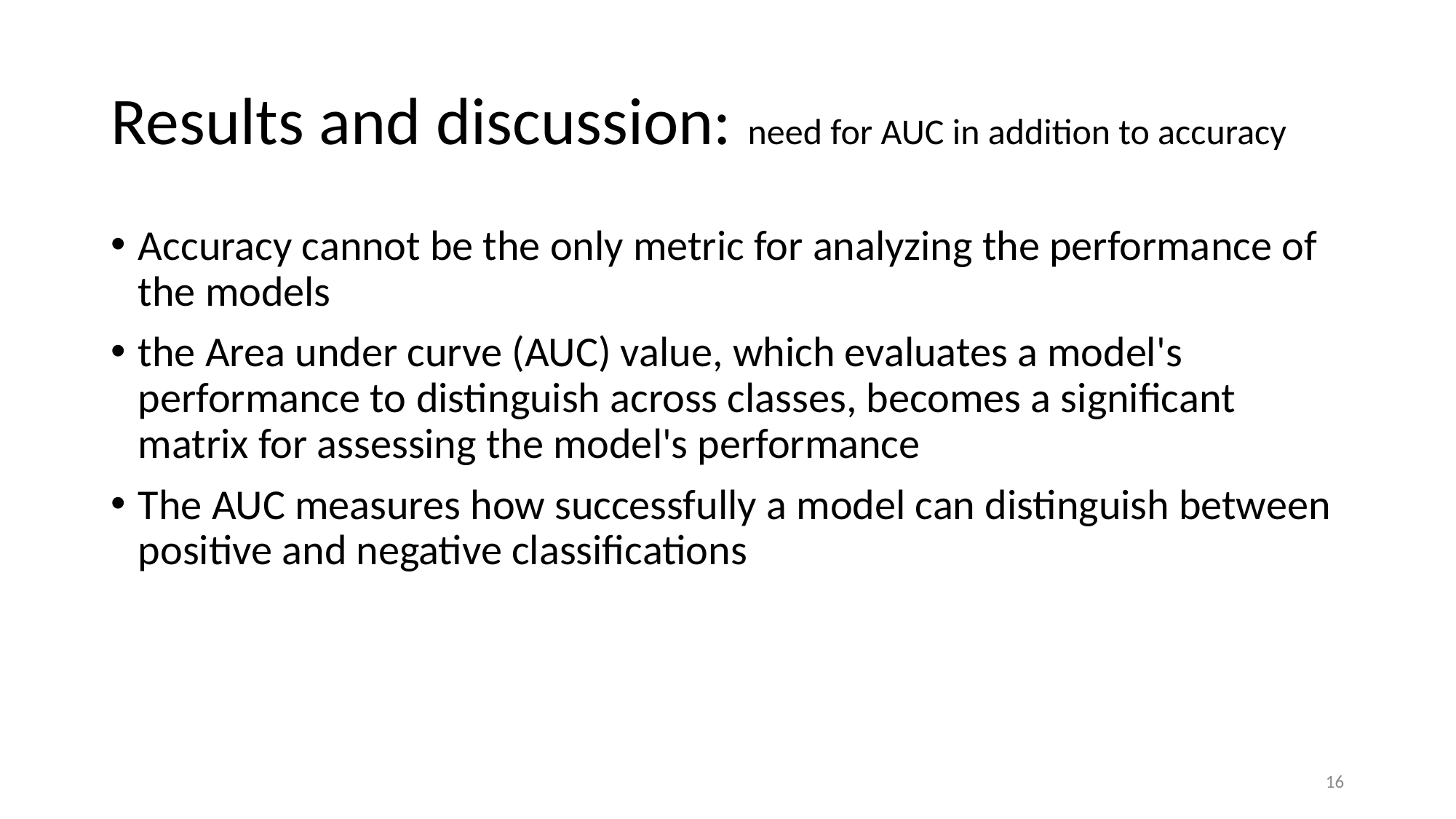

# Results and discussion: need for AUC in addition to accuracy
Accuracy cannot be the only metric for analyzing the performance of the models
the Area under curve (AUC) value, which evaluates a model's performance to distinguish across classes, becomes a significant matrix for assessing the model's performance
The AUC measures how successfully a model can distinguish between positive and negative classifications
16